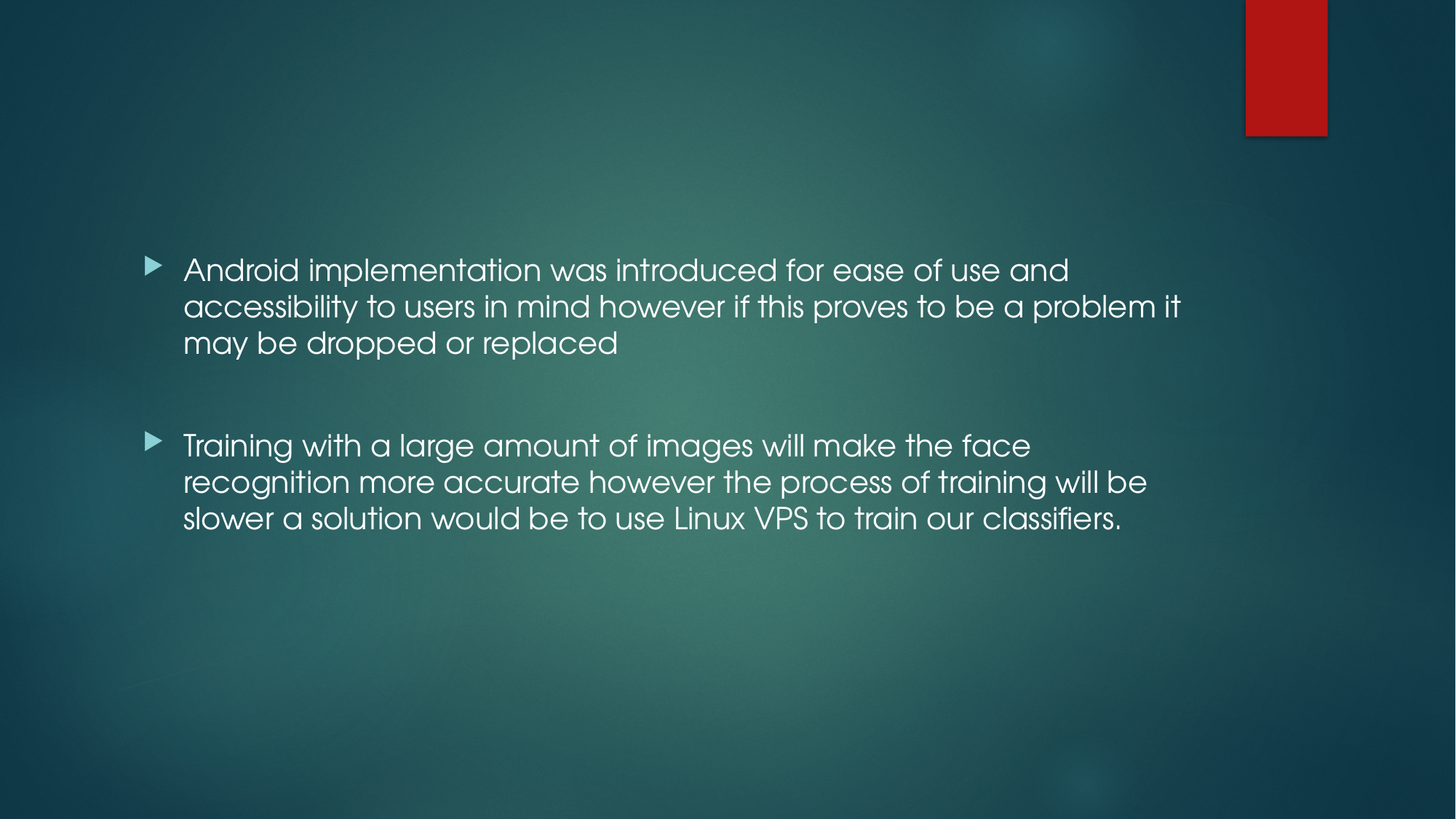

#
Android implementation was introduced for ease of use and accessibility to users in mind however if this proves to be a problem it may be dropped or replaced

Training with a large amount of images will make the face recognition more accurate however the process of training will be slower a solution would be to use Linux VPS to train our classifiers.